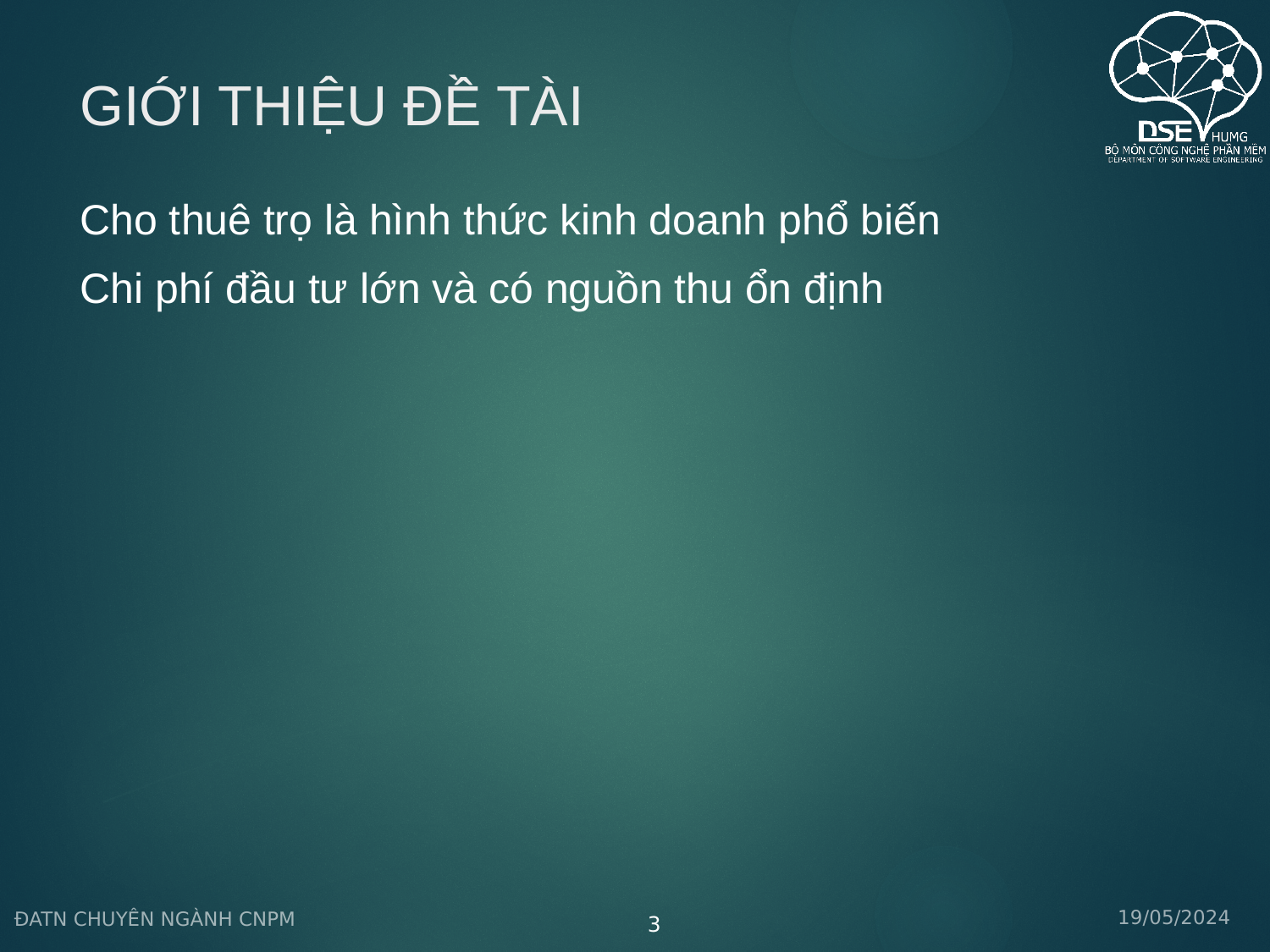

# Giới thiệu đề tài
Cho thuê trọ là hình thức kinh doanh phổ biến
Chi phí đầu tư lớn và có nguồn thu ổn định

19/05/2024
ĐATN CHUYÊN NGÀNH CNPM
3